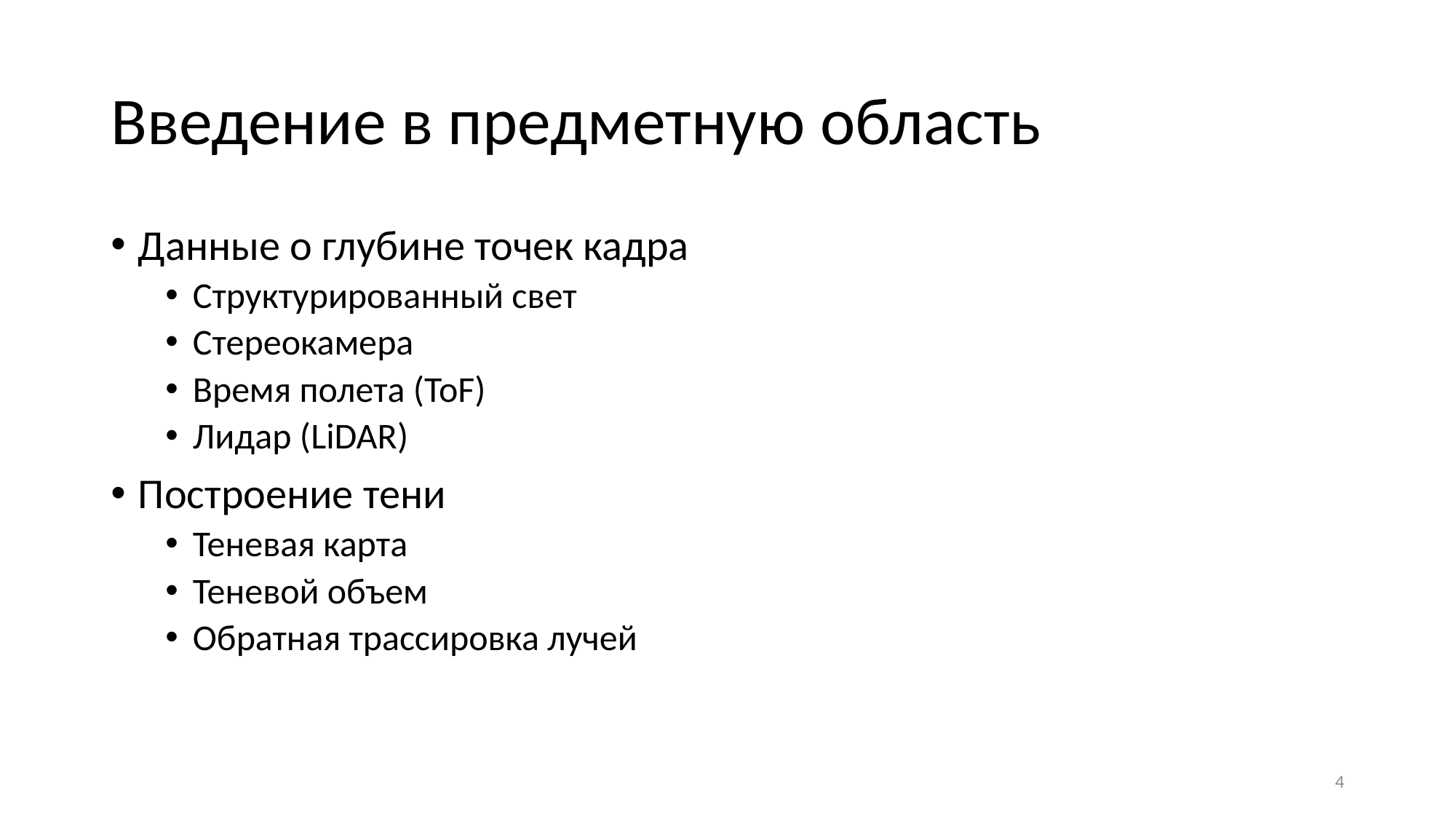

# Введение в предметную область
Данные о глубине точек кадра
Структурированный свет
Стереокамера
Время полета (ToF)
Лидар (LiDAR)
Построение тени
Теневая карта
Теневой объем
Обратная трассировка лучей
4